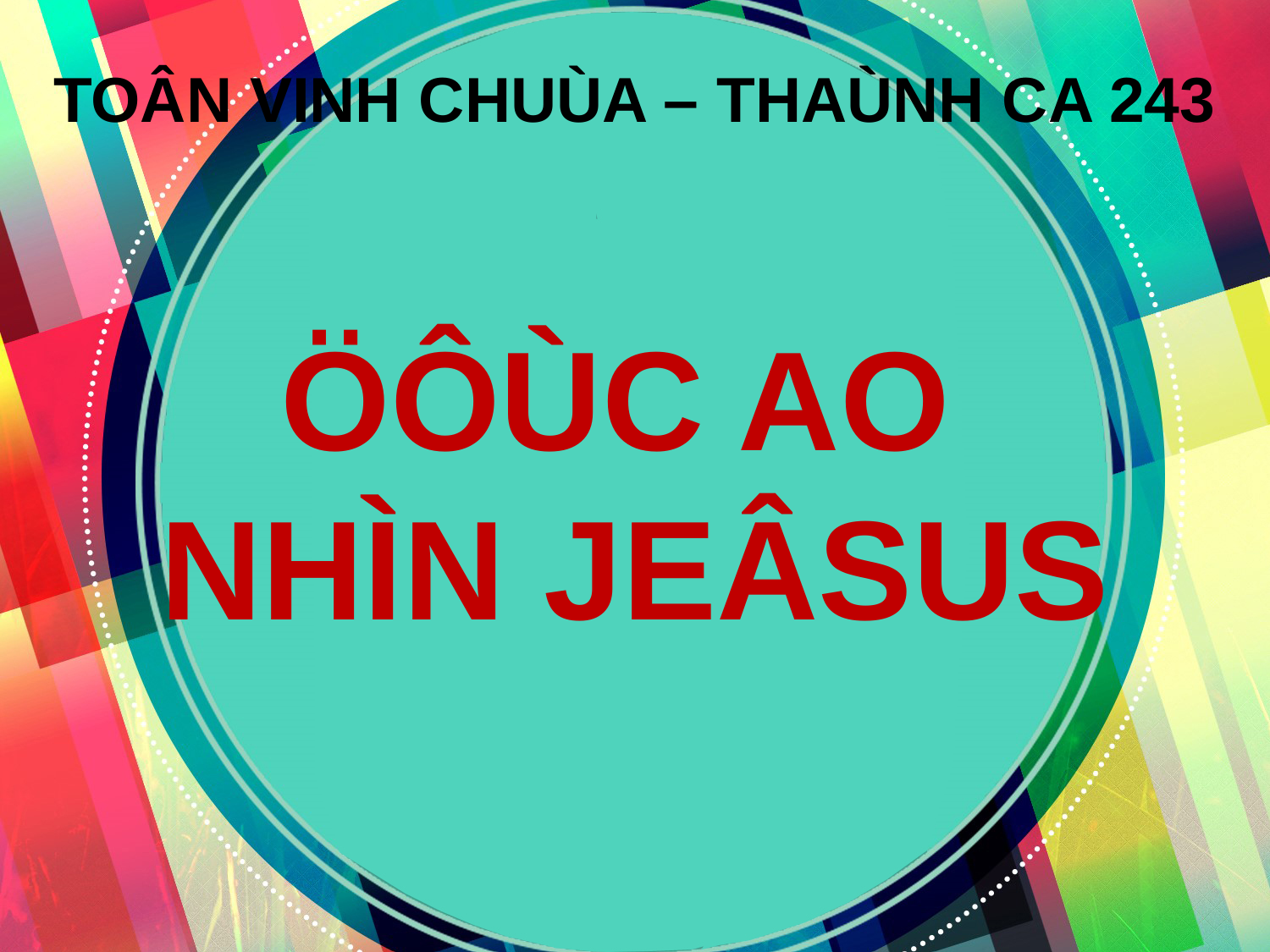

TOÂN VINH CHUÙA – THAÙNH CA 243
ÖÔÙC AO
NHÌN JEÂSUS